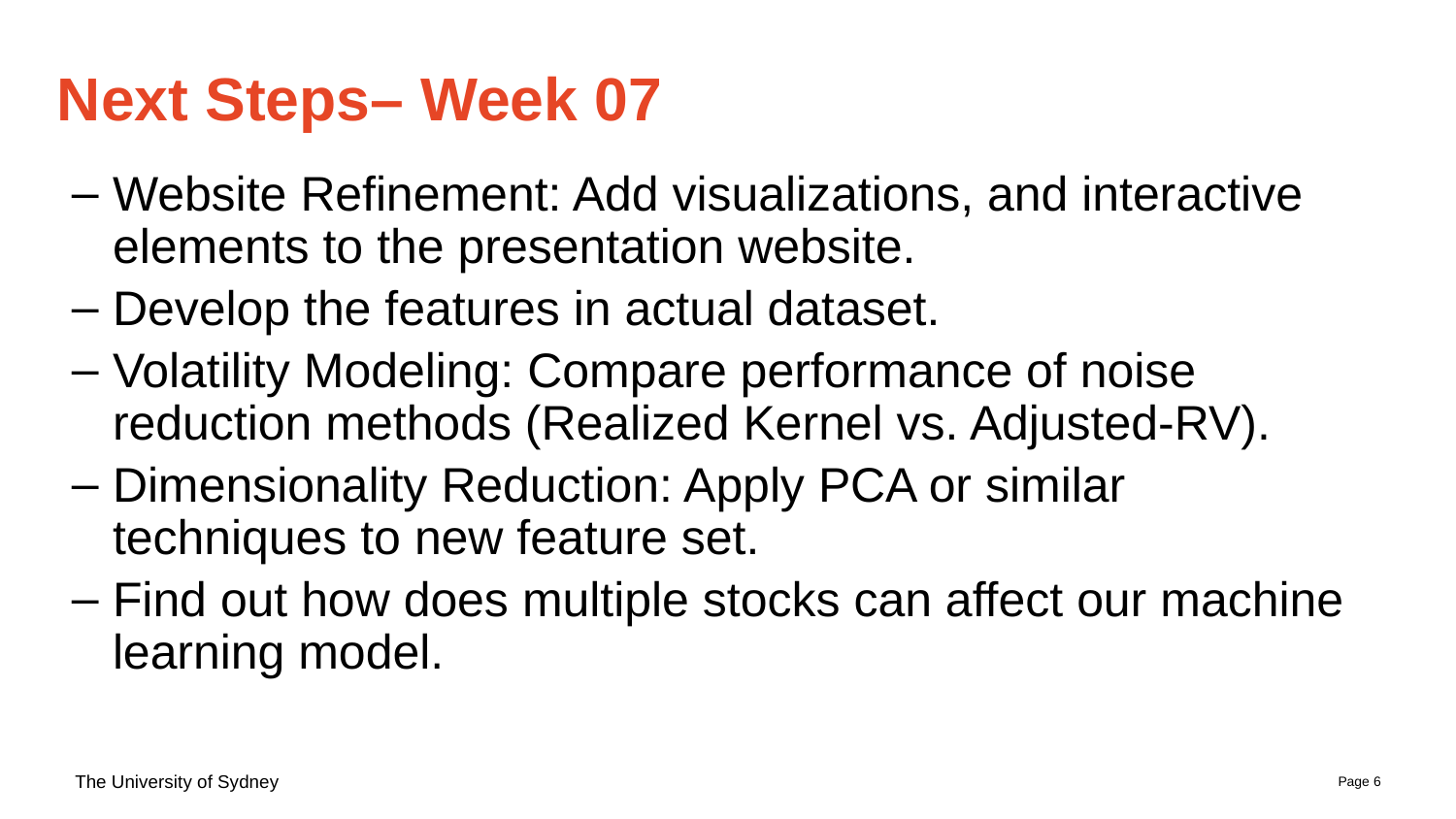

# Next Steps– Week 07
Website Refinement: Add visualizations, and interactive elements to the presentation website.
Develop the features in actual dataset.
Volatility Modeling: Compare performance of noise reduction methods (Realized Kernel vs. Adjusted-RV).
Dimensionality Reduction: Apply PCA or similar techniques to new feature set.
Find out how does multiple stocks can affect our machine learning model.